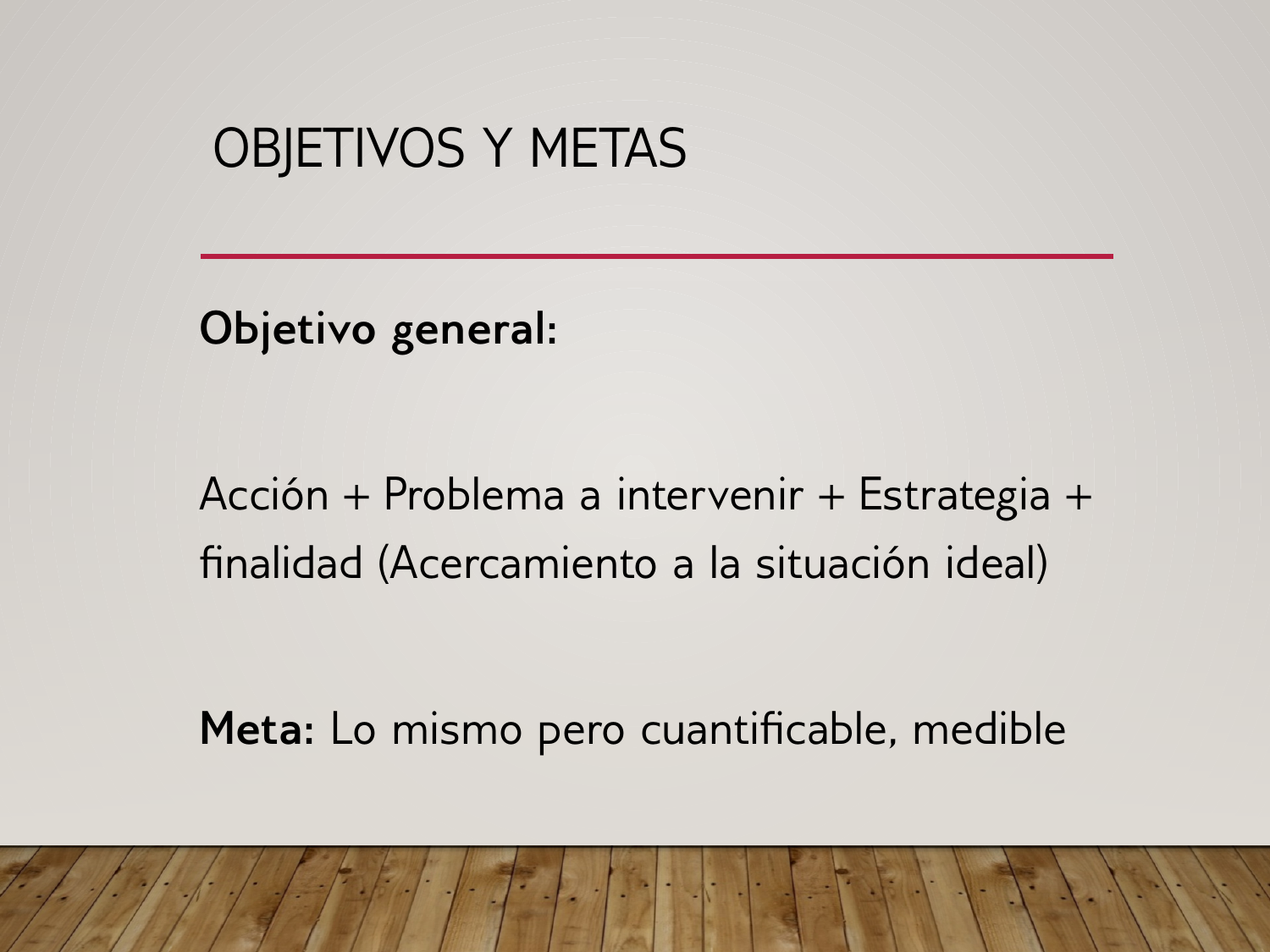

# Objetivos y metas
Objetivo general:

Acción + Problema a intervenir + Estrategia + finalidad (Acercamiento a la situación ideal)

Meta: Lo mismo pero cuantificable, medible